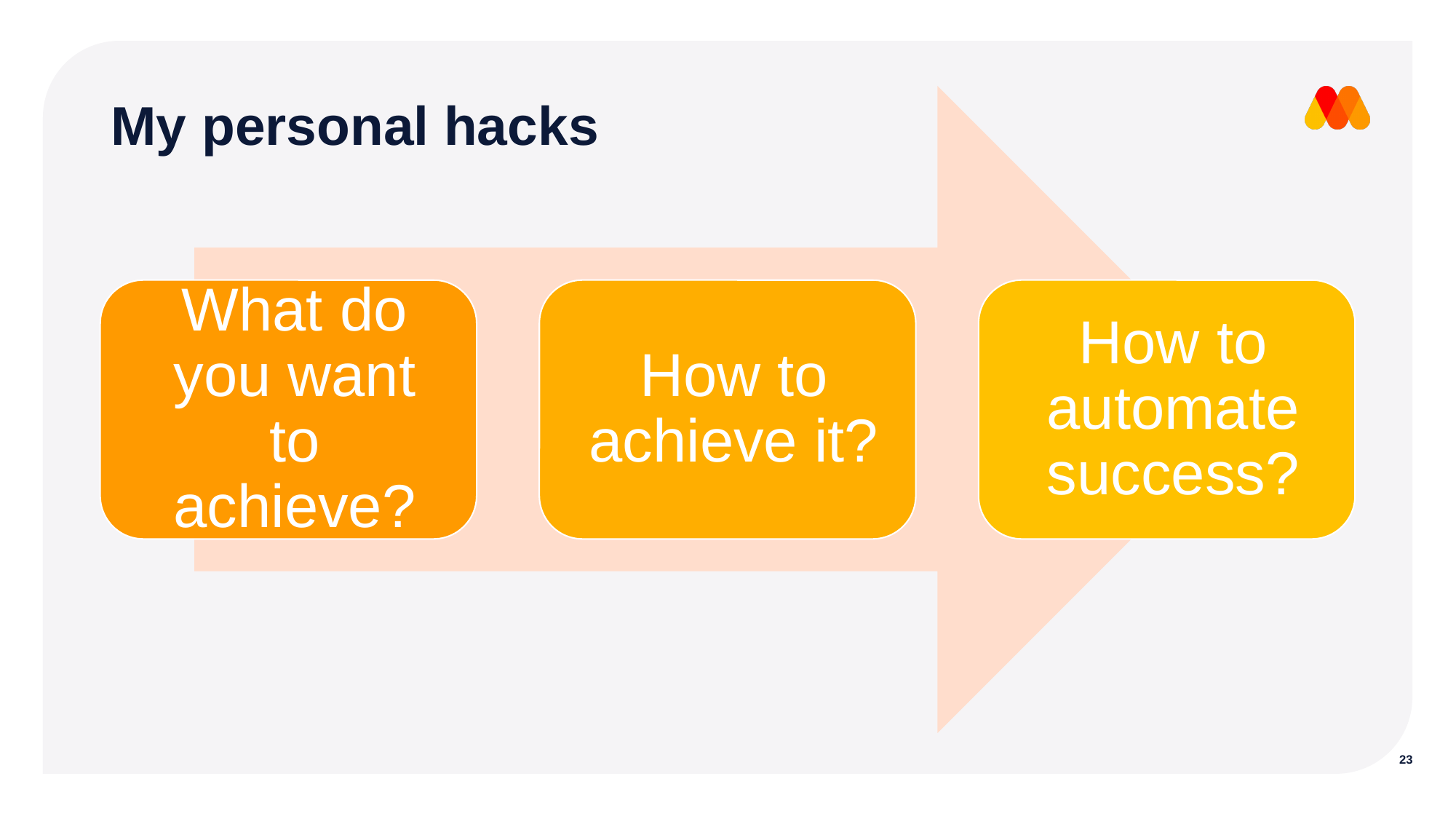

# My personal hacks
What do you want to achieve?
How to achieve it?
How to automate success?
23